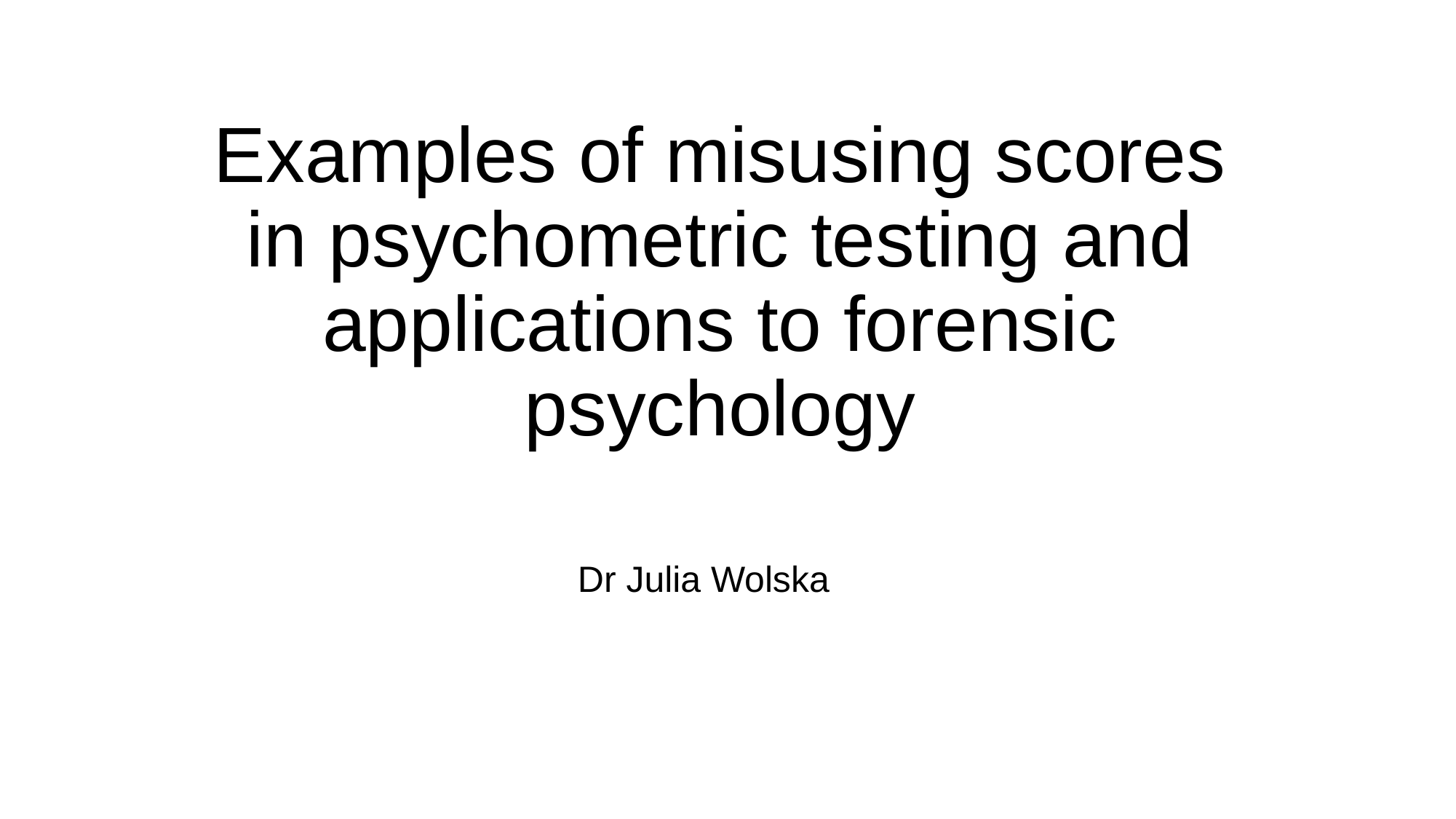

# Examples of misusing scores in psychometric testing and applications to forensic psychology

Dr Julia Wolska